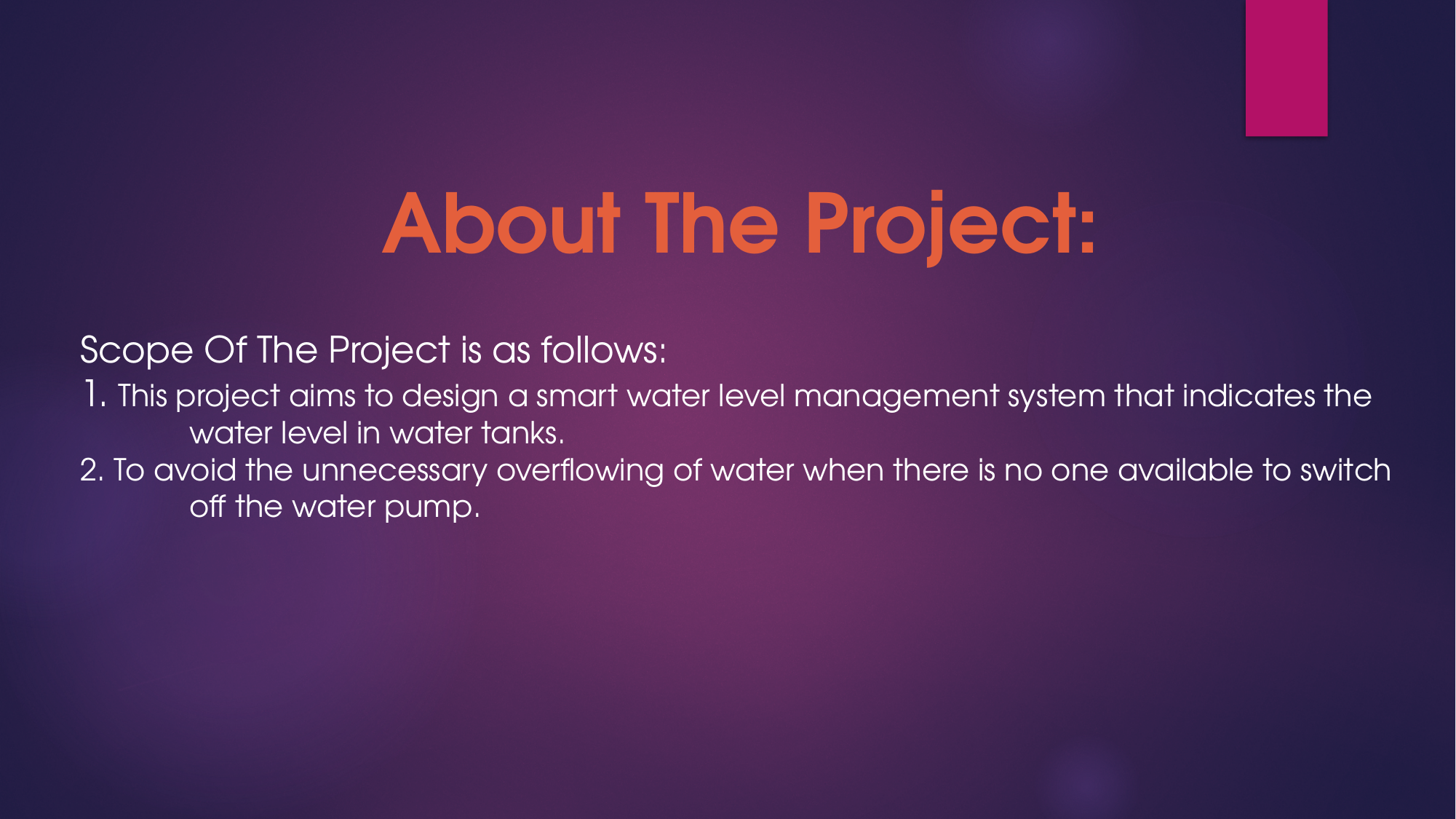

About The Project:
Scope Of The Project is as follows:
1. This project aims to design a smart water level management system that indicates the
	water level in water tanks.
2. To avoid the unnecessary overflowing of water when there is no one available to switch
	off the water pump.